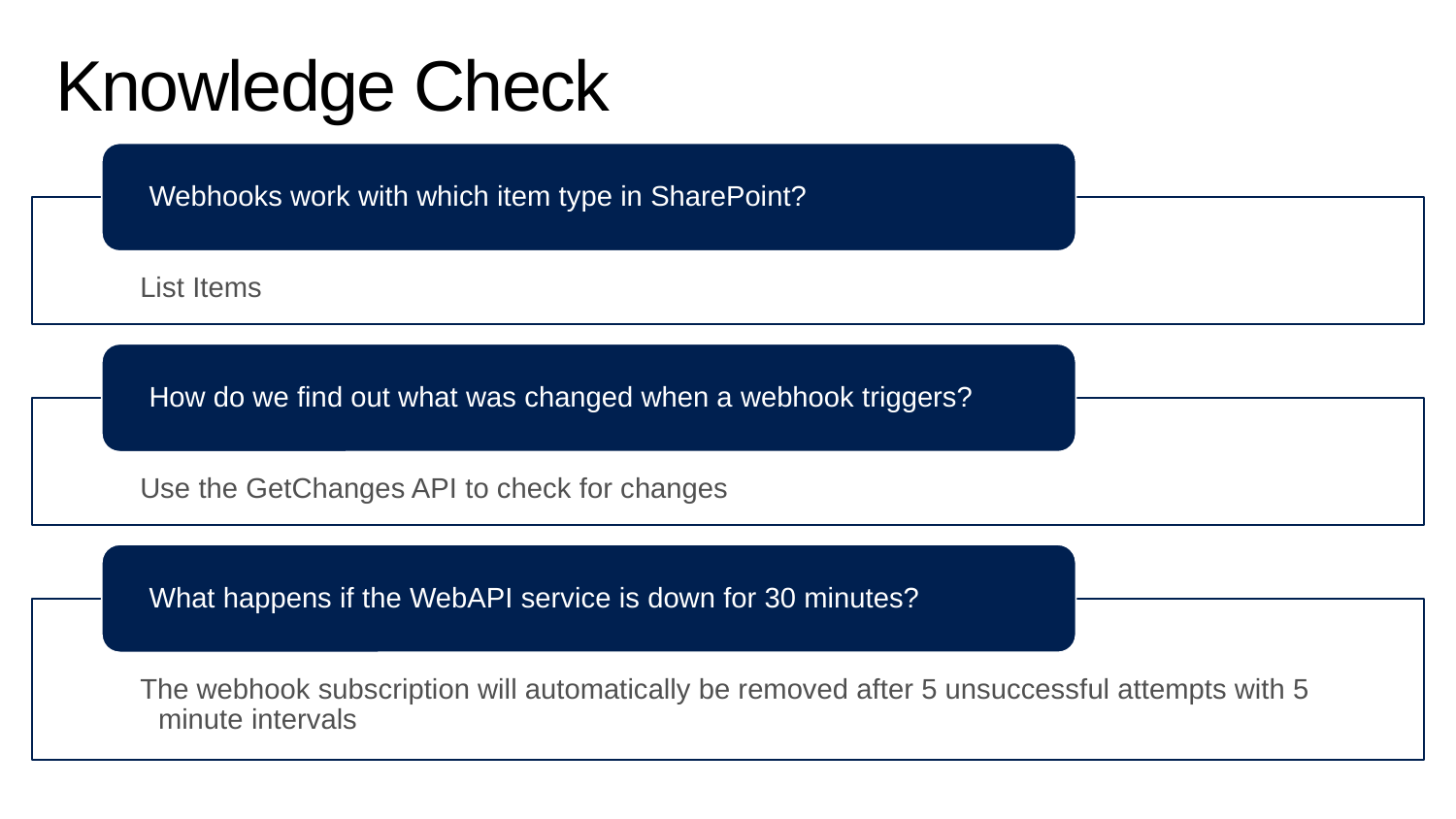

# Knowledge Check
List Items
Webhooks work with which item type in SharePoint?
Use the GetChanges API to check for changes
How do we find out what was changed when a webhook triggers?
The webhook subscription will automatically be removed after 5 unsuccessful attempts with 5 minute intervals
What happens if the WebAPI service is down for 30 minutes?